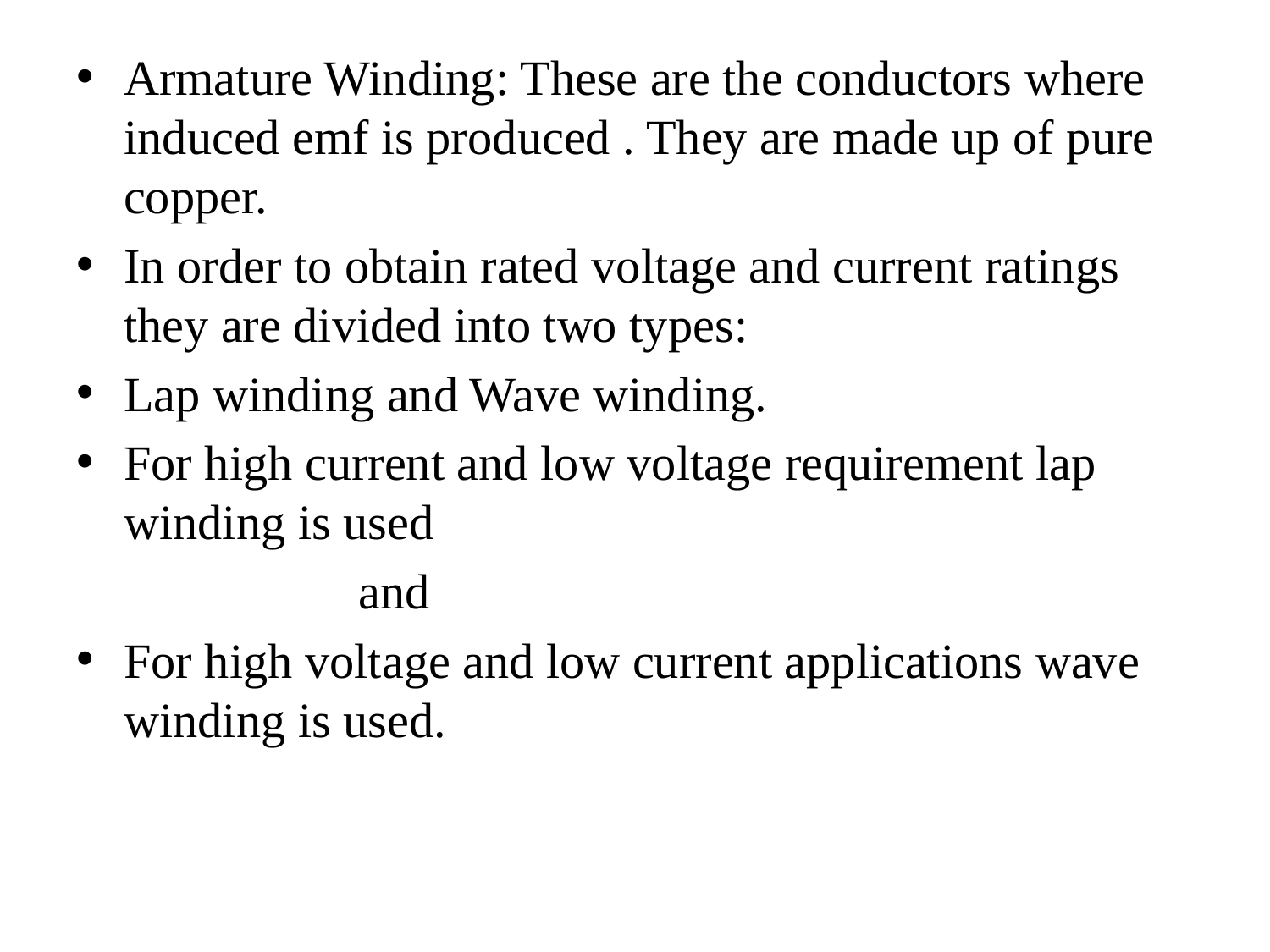

Armature Winding: These are the conductors where induced emf is produced . They are made up of pure copper.
In order to obtain rated voltage and current ratings they are divided into two types:
Lap winding and Wave winding.
For high current and low voltage requirement lap winding is used
                       and
For high voltage and low current applications wave winding is used.